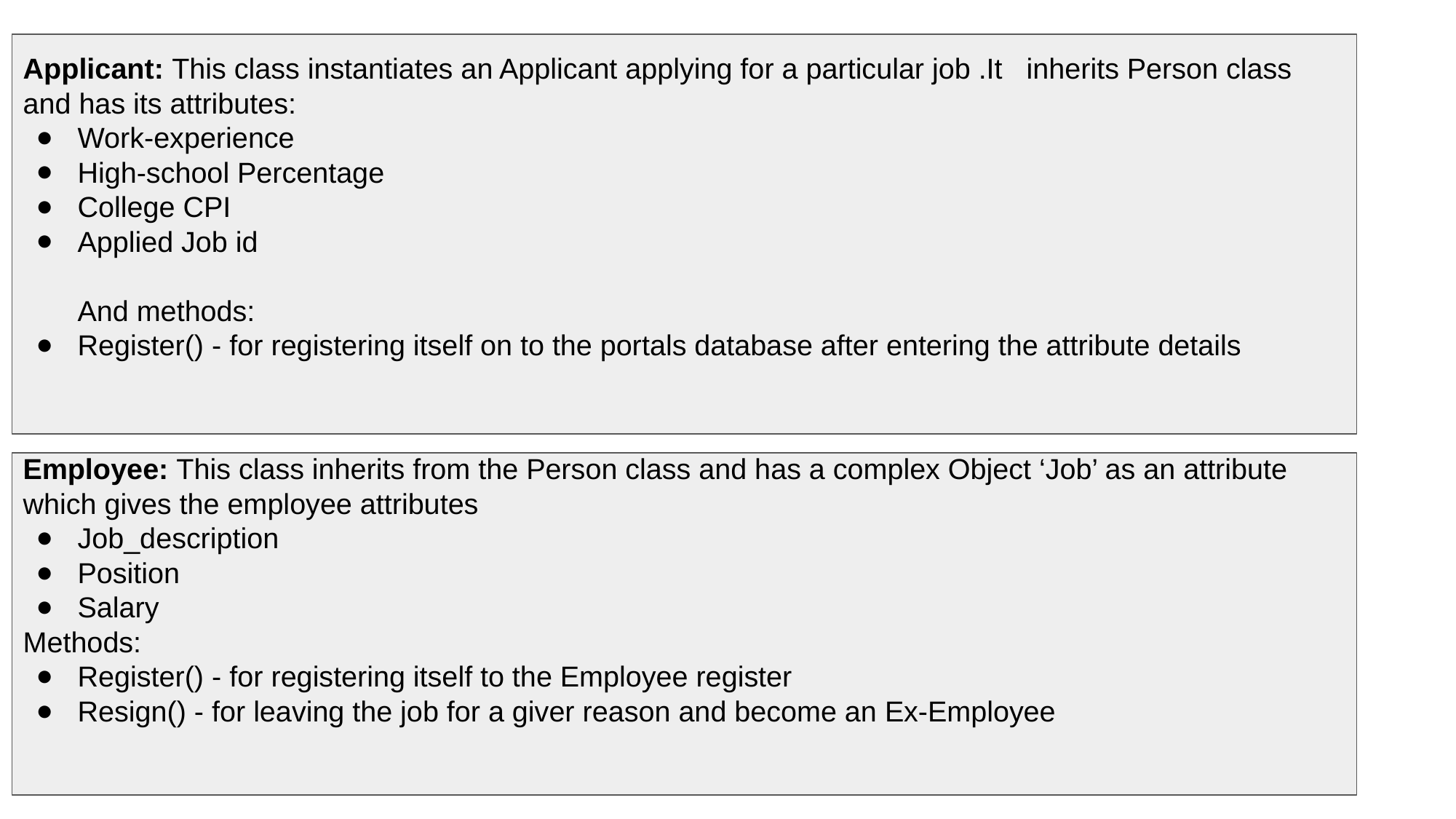

Applicant: This class instantiates an Applicant applying for a particular job .It   inherits Person class and has its attributes:
Work-experience
High-school Percentage
College CPI
Applied Job id

And methods:
Register() - for registering itself on to the portals database after entering the attribute details

Employee: This class inherits from the Person class and has a complex Object ‘Job’ as an attribute which gives the employee attributes
Job_description
Position
Salary
Methods:
Register() - for registering itself to the Employee register
Resign() - for leaving the job for a giver reason and become an Ex-Employee